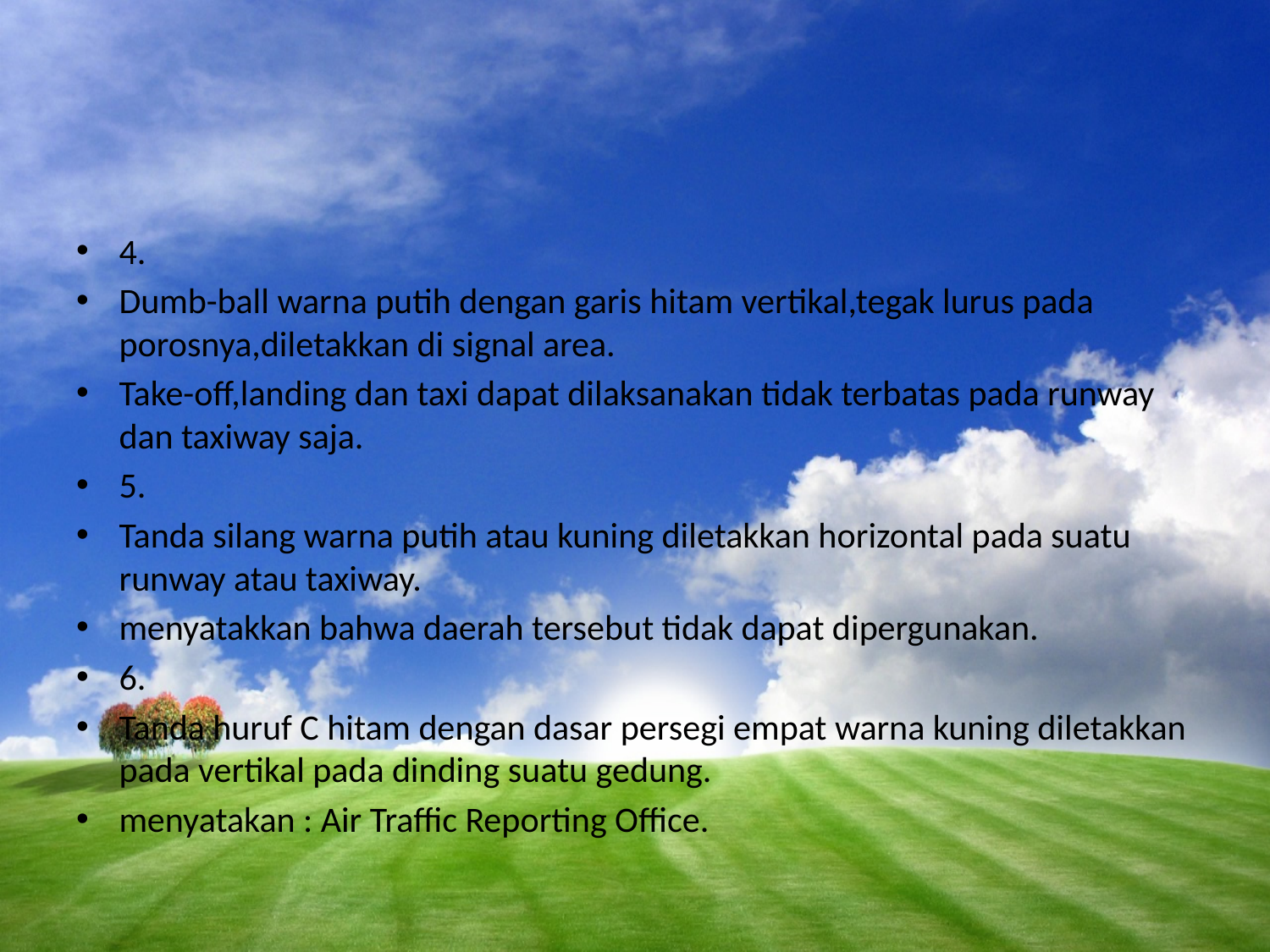

#
4.
Dumb-ball warna putih dengan garis hitam vertikal,tegak lurus pada porosnya,diletakkan di signal area.
Take-off,landing dan taxi dapat dilaksanakan tidak terbatas pada runway dan taxiway saja.
5.
Tanda silang warna putih atau kuning diletakkan horizontal pada suatu runway atau taxiway.
menyatakkan bahwa daerah tersebut tidak dapat dipergunakan.
6.
Tanda huruf C hitam dengan dasar persegi empat warna kuning diletakkan pada vertikal pada dinding suatu gedung.
menyatakan : Air Traffic Reporting Office.